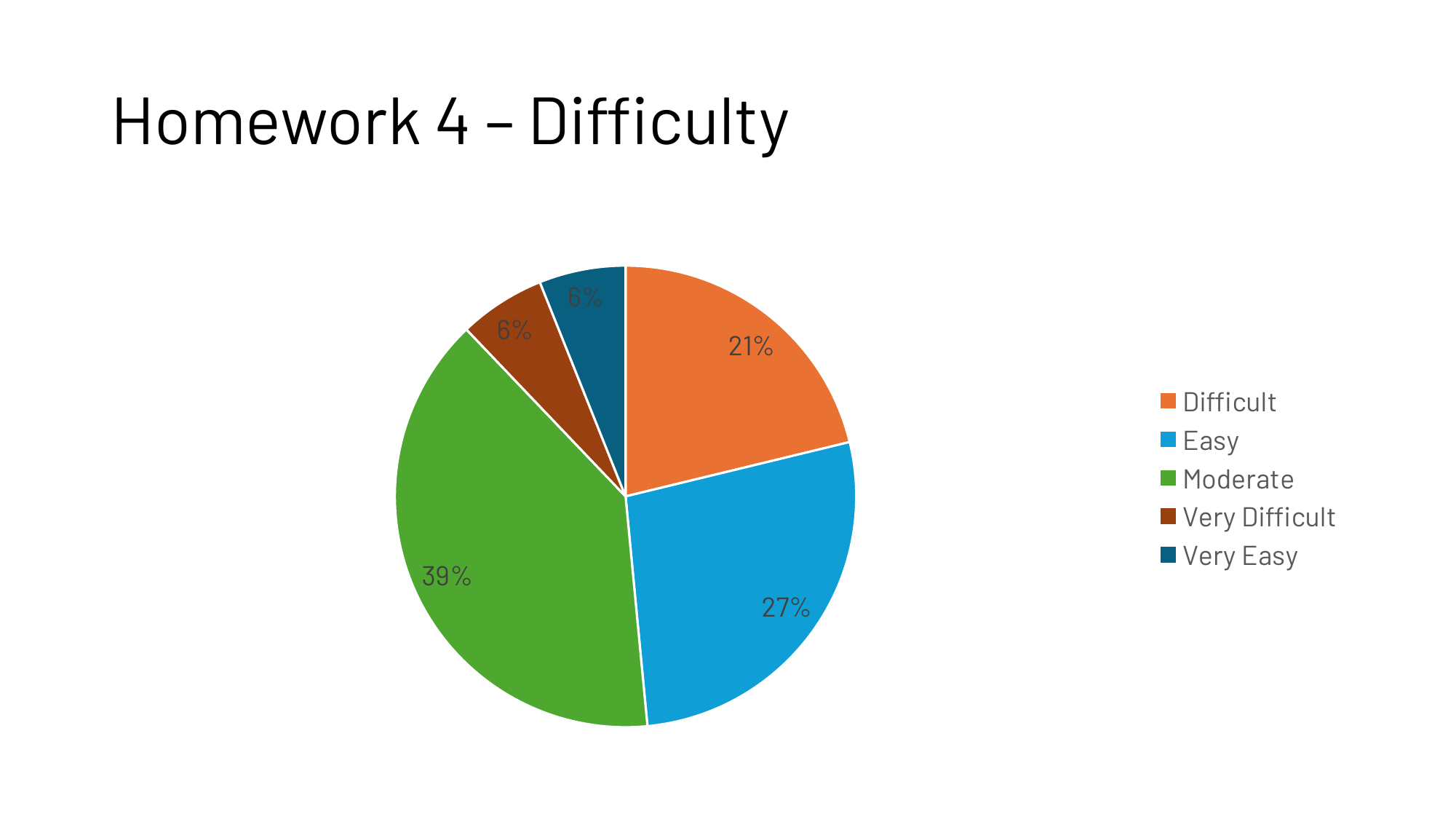

# Homework 4 – Difficulty

### Chart

| Category | Total |
|---|---|
| Difficult | 7.0 |
| Easy | 9.0 |
| Moderate | 13.0 |
| Very Difficult | 2.0 |
| Very Easy | 2.0 |